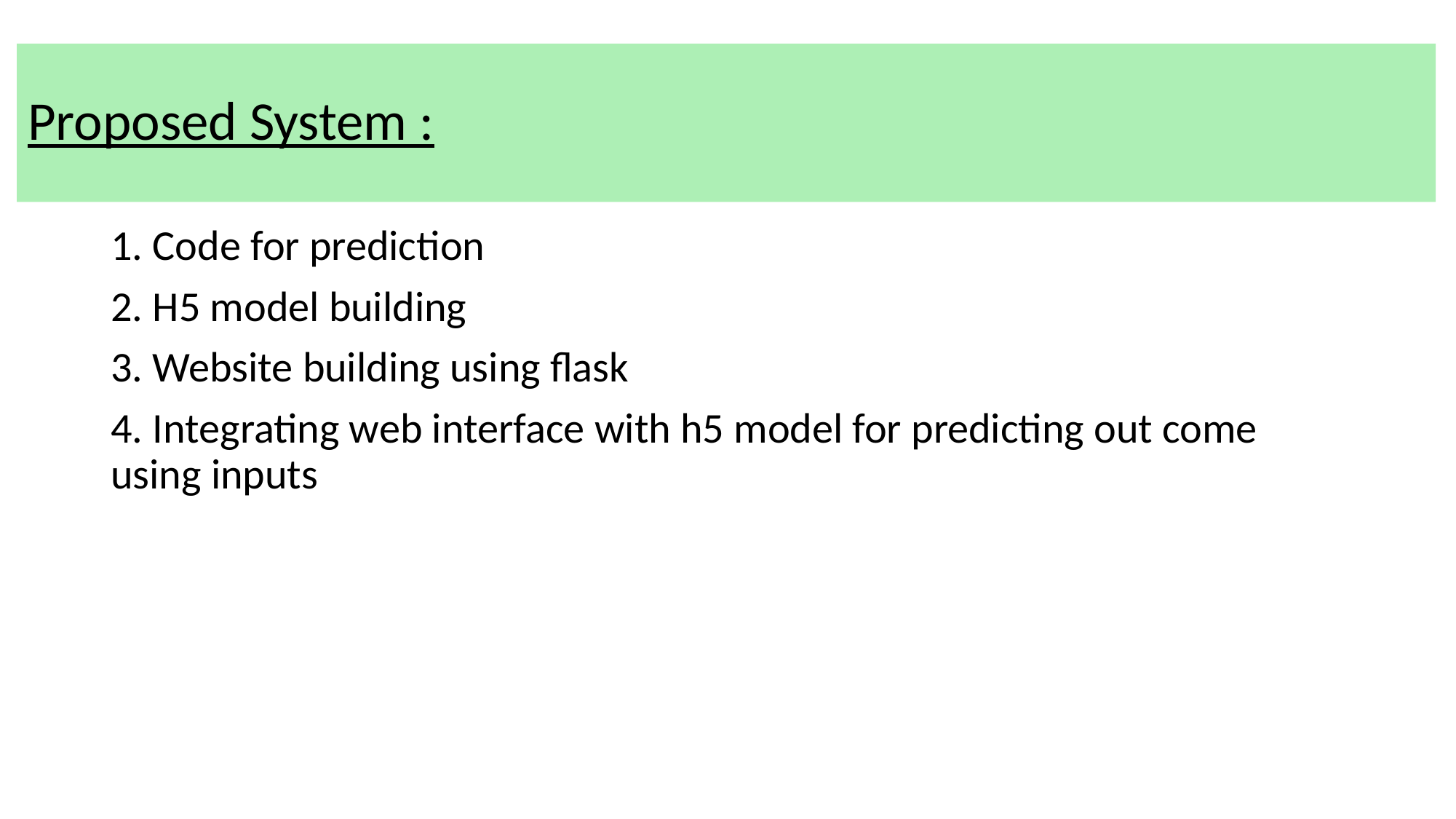

# Proposed System :
1. Code for prediction
2. H5 model building
3. Website building using flask
4. Integrating web interface with h5 model for predicting out come      using inputs